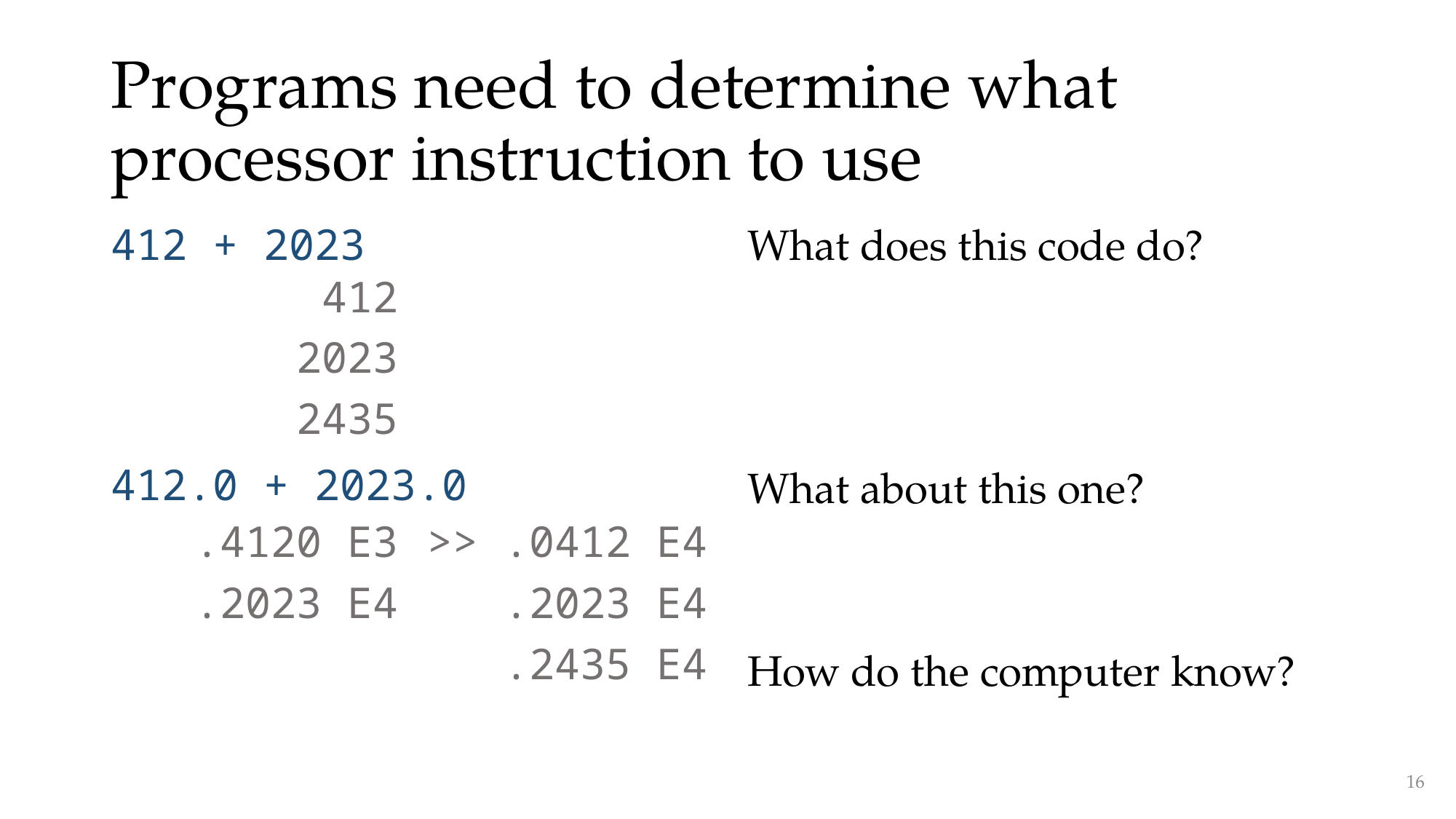

# Programs need to determine what processor instruction to use
412 + 2023

What does this code do?

What about this one?

How do the computer know?
412
2023
2435

412.0 + 2023.0

.4120 E3
.2023 E4

>> .0412 E4
.2023 E4
.2435 E4
16